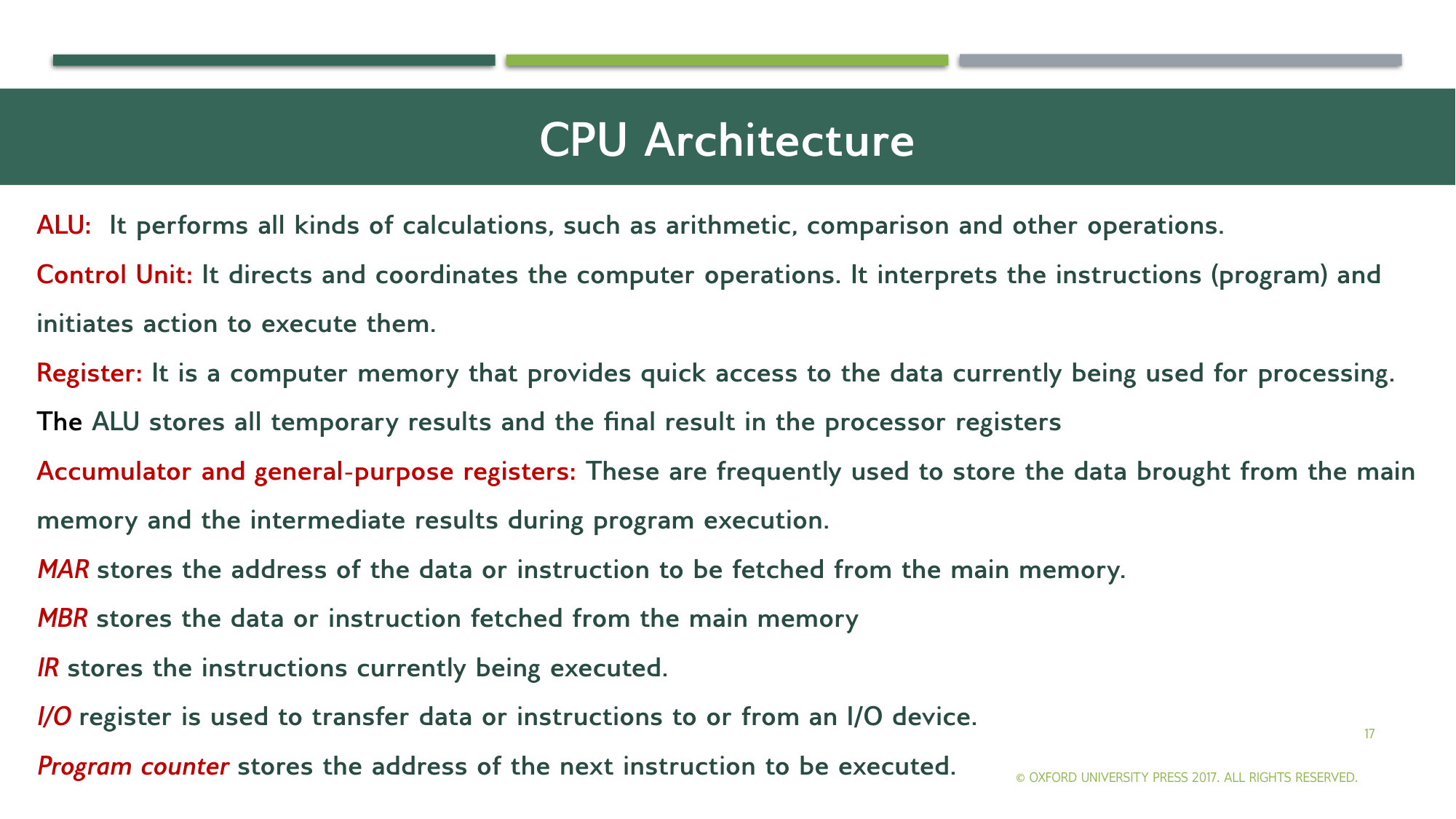

CPU Architecture
ALU:  It performs all kinds of calculations, such as arithmetic, comparison and other operations.
Control Unit: It directs and coordinates the computer operations. It interprets the instructions (program) and initiates action to execute them.
Register: It is a computer memory that provides quick access to the data currently being used for processing. The ALU stores all temporary results and the final result in the processor registers
Accumulator and general-purpose registers: These are frequently used to store the data brought from the main memory and the intermediate results during program execution.
MAR stores the address of the data or instruction to be fetched from the main memory.
MBR stores the data or instruction fetched from the main memory
IR stores the instructions currently being executed.
I/O register is used to transfer data or instructions to or from an I/O device.
Program counter stores the address of the next instruction to be executed.
17
© Oxford University Press 2017. All rights reserved.